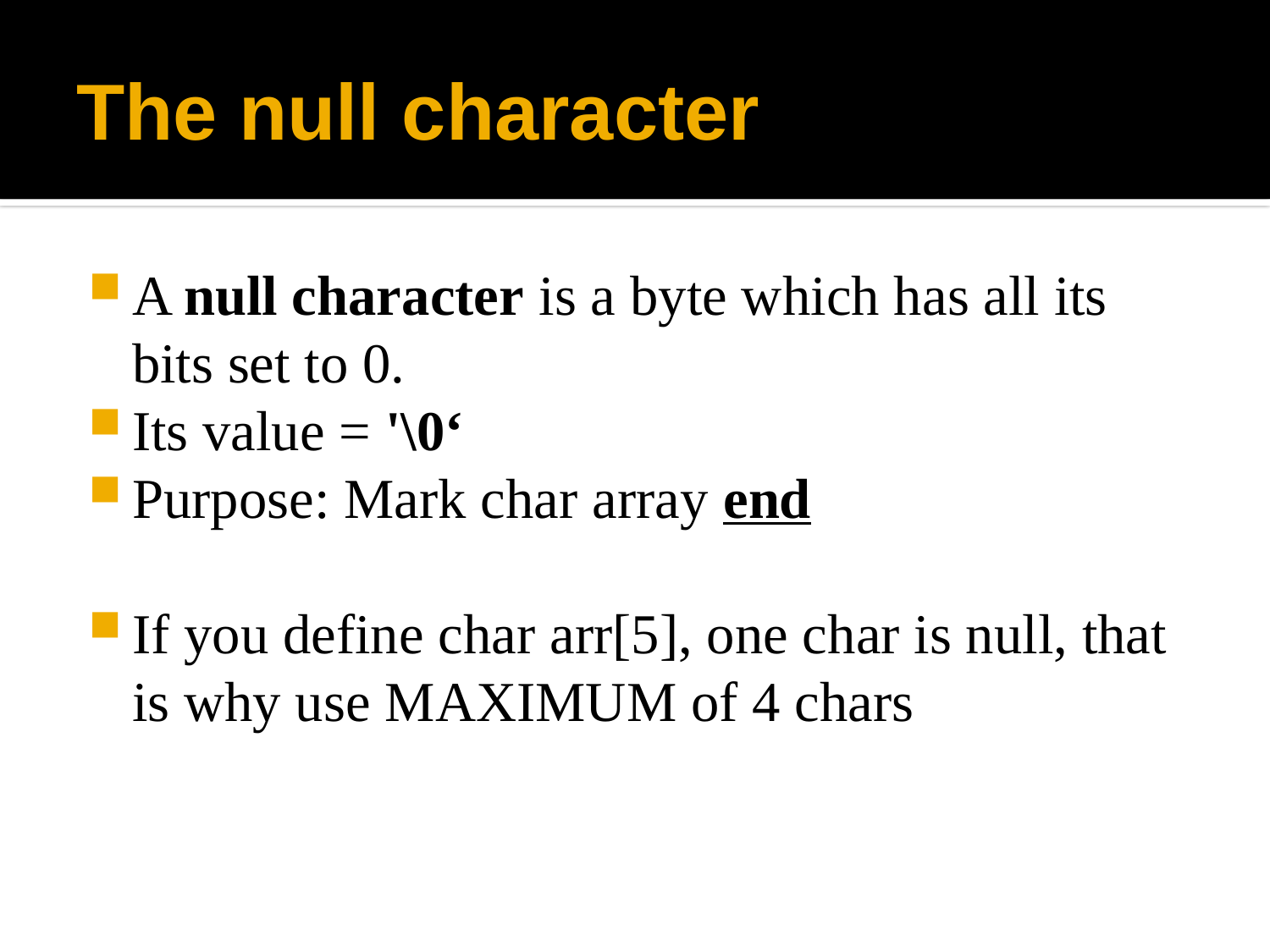

# The null character
A null character is a byte which has all its bits set to 0.
Its value = '\0‘
Purpose: Mark char array end

If you define char arr[5], one char is null, that is why use MAXIMUM of 4 chars